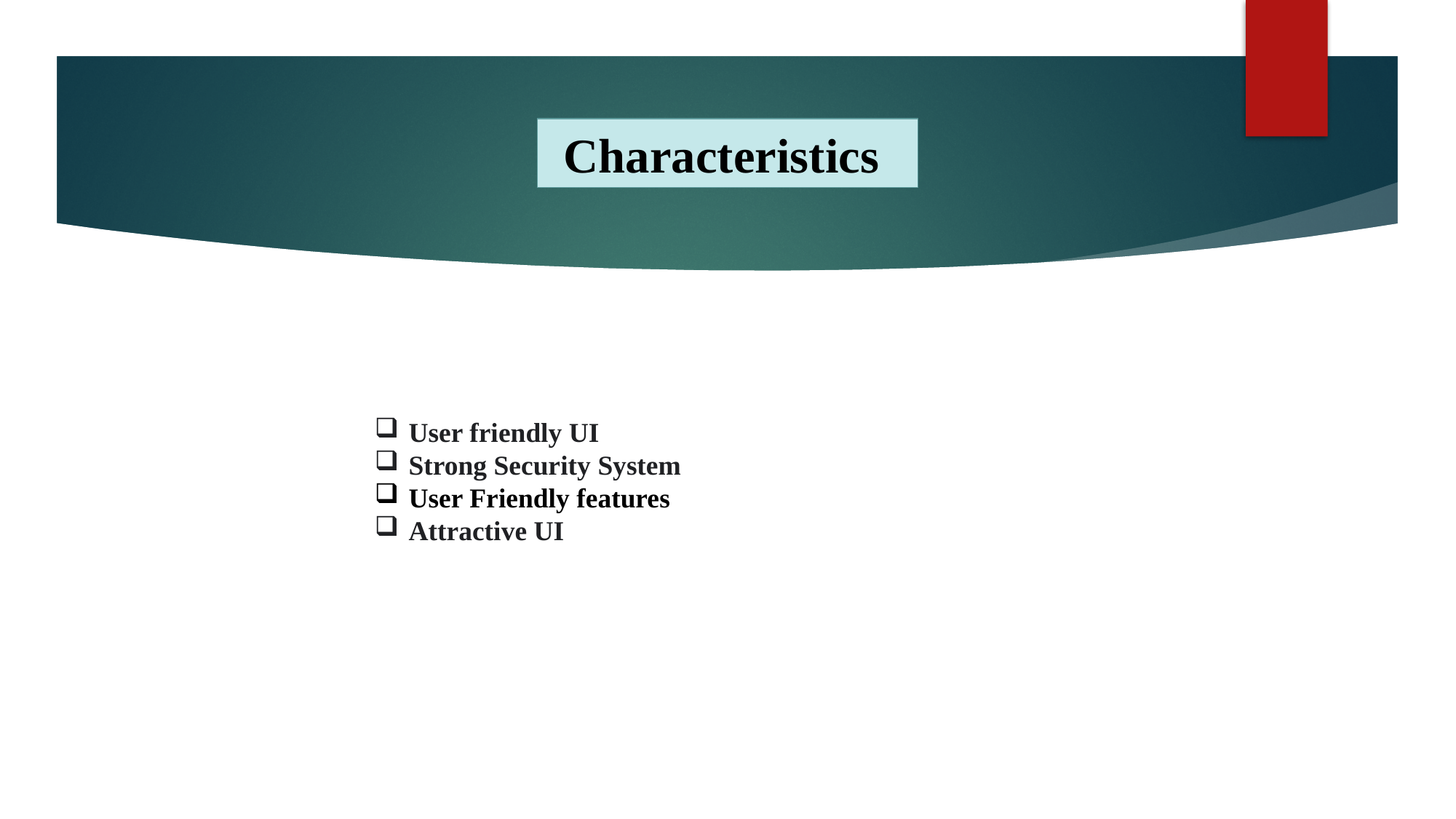

Characteristics
User friendly UI
Strong Security System
User Friendly features
Attractive UI